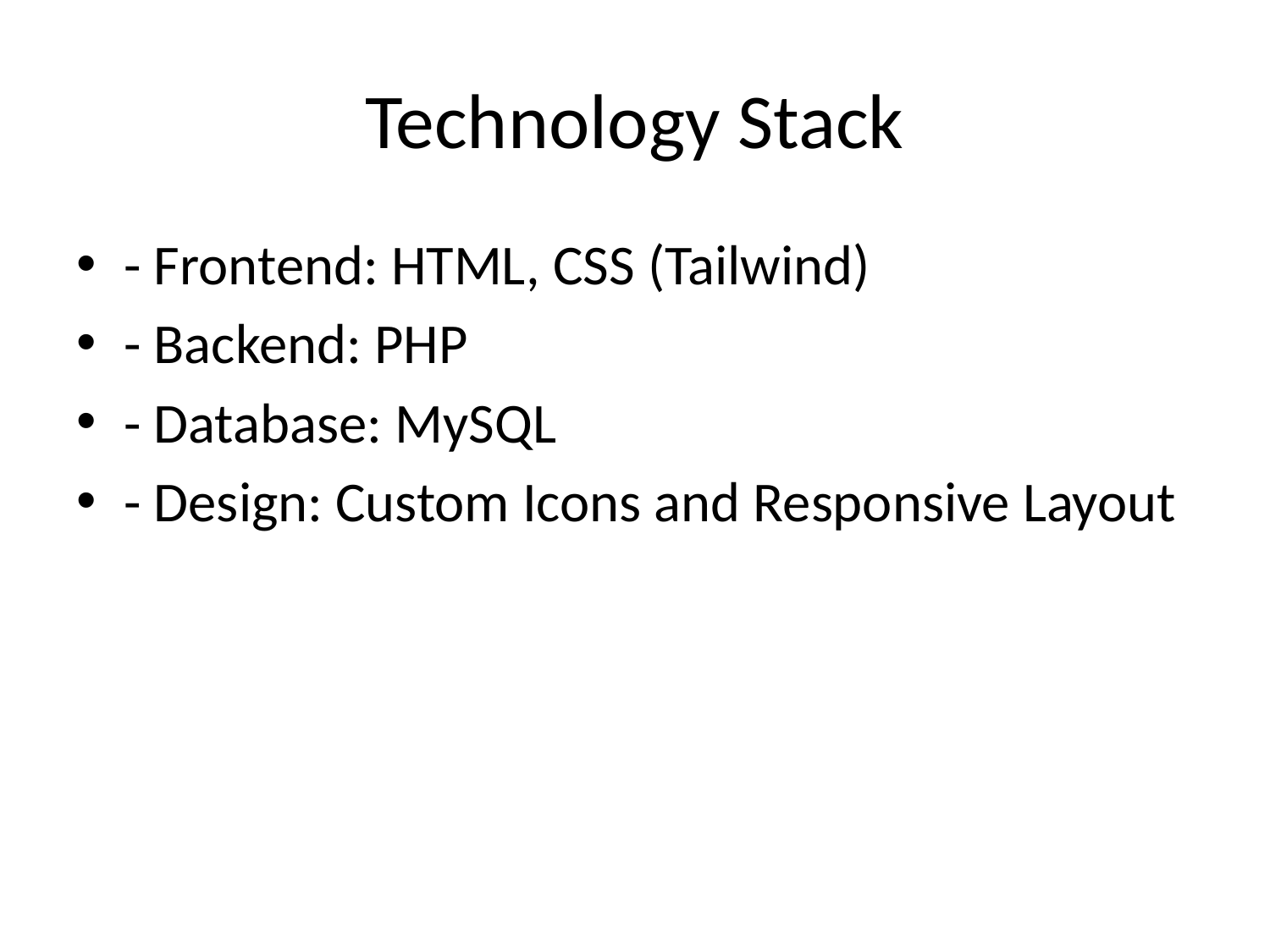

# Technology Stack
- Frontend: HTML, CSS (Tailwind)
- Backend: PHP
- Database: MySQL
- Design: Custom Icons and Responsive Layout